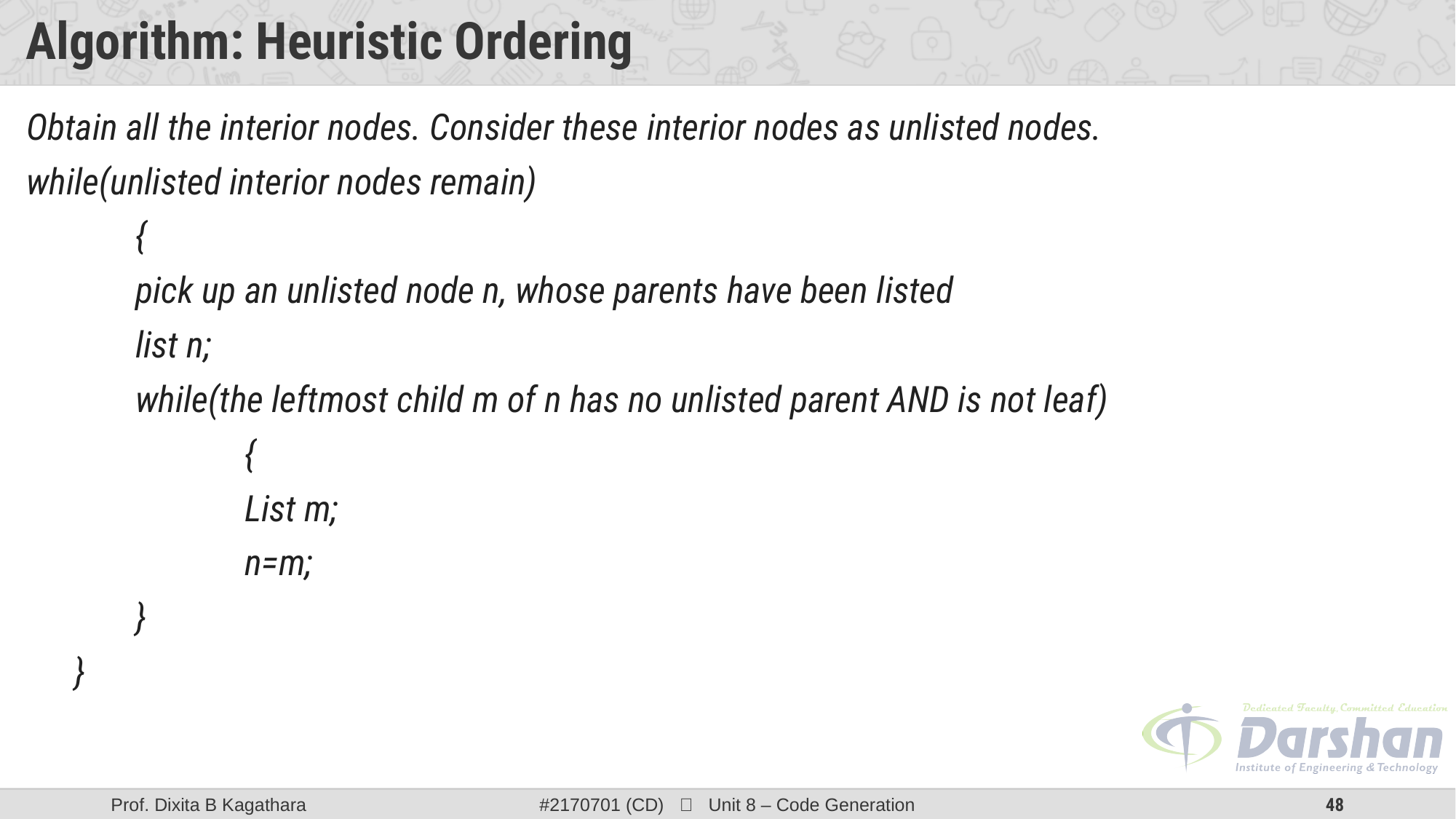

# Algorithm: Heuristic Ordering
Obtain all the interior nodes. Consider these interior nodes as unlisted nodes.
while(unlisted interior nodes remain)
	{
	pick up an unlisted node n, whose parents have been listed
	list n;
	while(the leftmost child m of n has no unlisted parent AND is not leaf)
		{
		List m;
		n=m;
	}
}